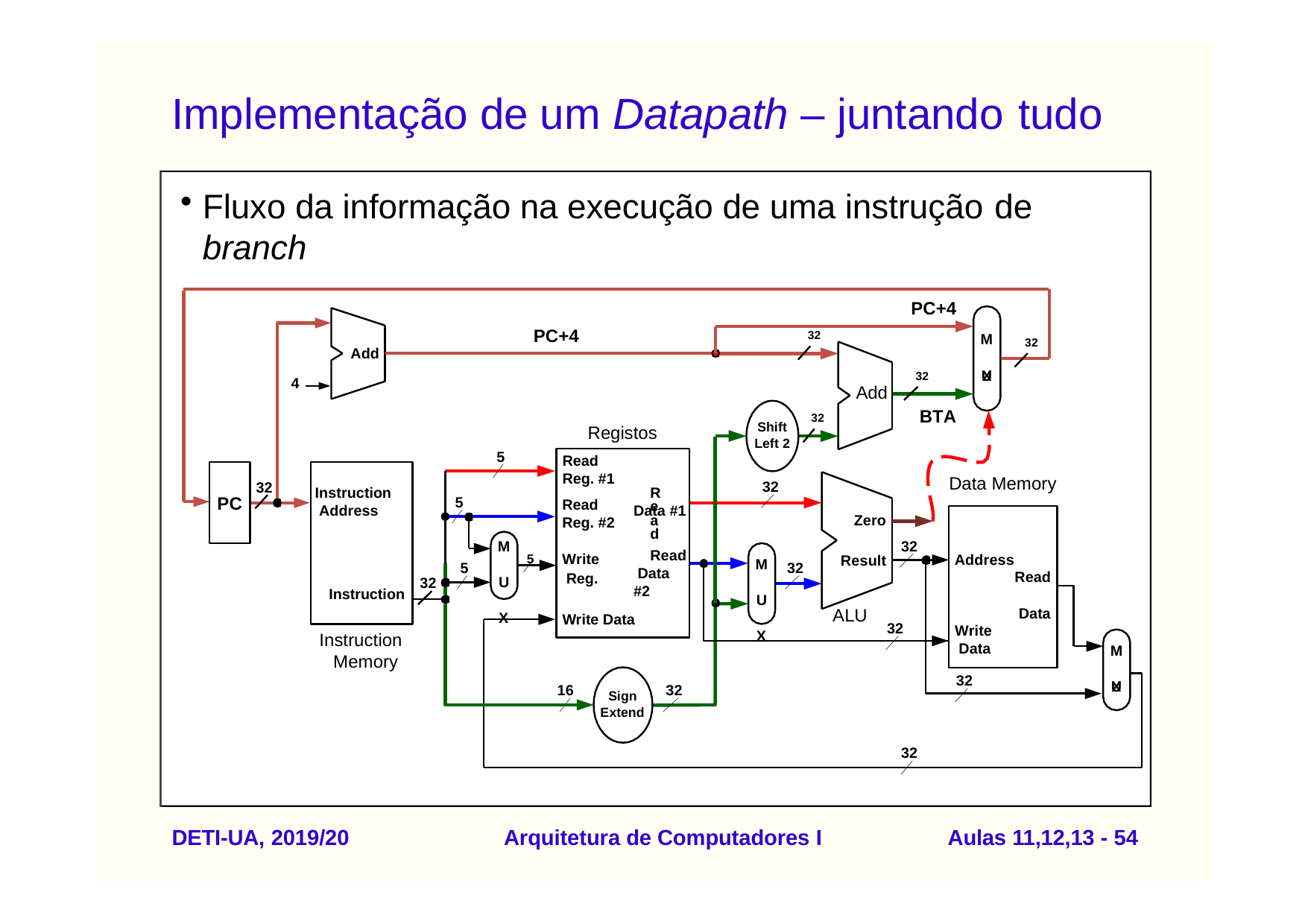

# Implementação de um Datapath – juntando tudo

Fluxo da informação na execução de uma instrução de
branch

PC+4

PC+4

32

M  U
32

Add

X
32
4
Add

BTA
32
Registos
Read  Reg. #1
Read

Shift  Left 2

5

Data Memory

32
32
Instruction  Address
PC
5
Read  Reg. #2
5	Write  Reg.

Data #1

Zero

32
M  U  X

Read  Data #2

Address
Result
M  U  X

5
32

Read  Data
32

Instruction

ALU

Write Data

32

Write  Data
Instruction  Memory

M  U

32

X
16
32
Sign  Extend

32

DETI-UA, 2019/20
Arquitetura de Computadores I
Aulas 11,12,13 - 54